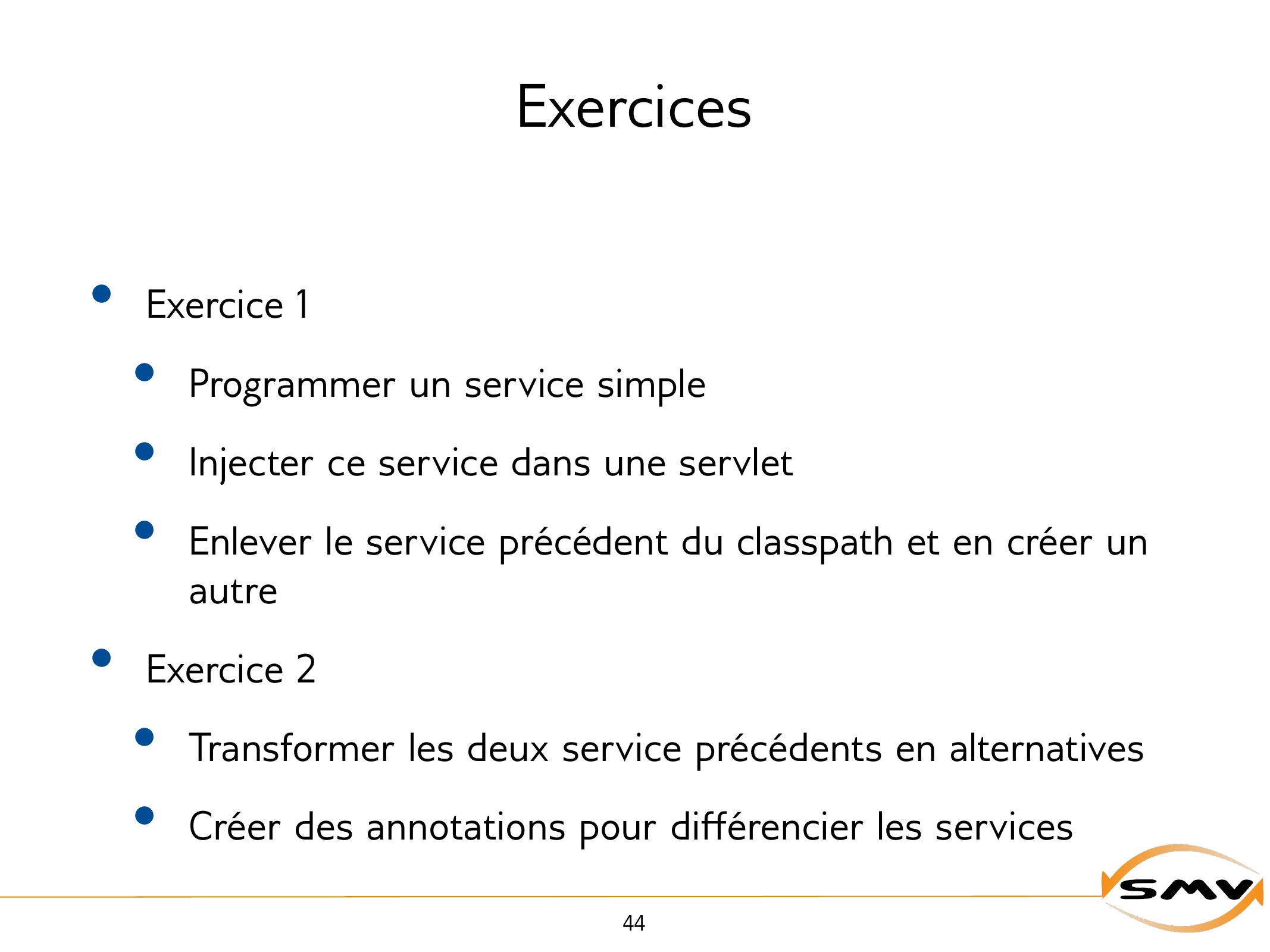

# Exercices
Exercice 1
Programmer un service simple
Injecter ce service dans une servlet
Enlever le service précédent du classpath et en créer un autre
Exercice 2
Transformer les deux service précédents en alternatives
Créer des annotations pour différencier les services
44